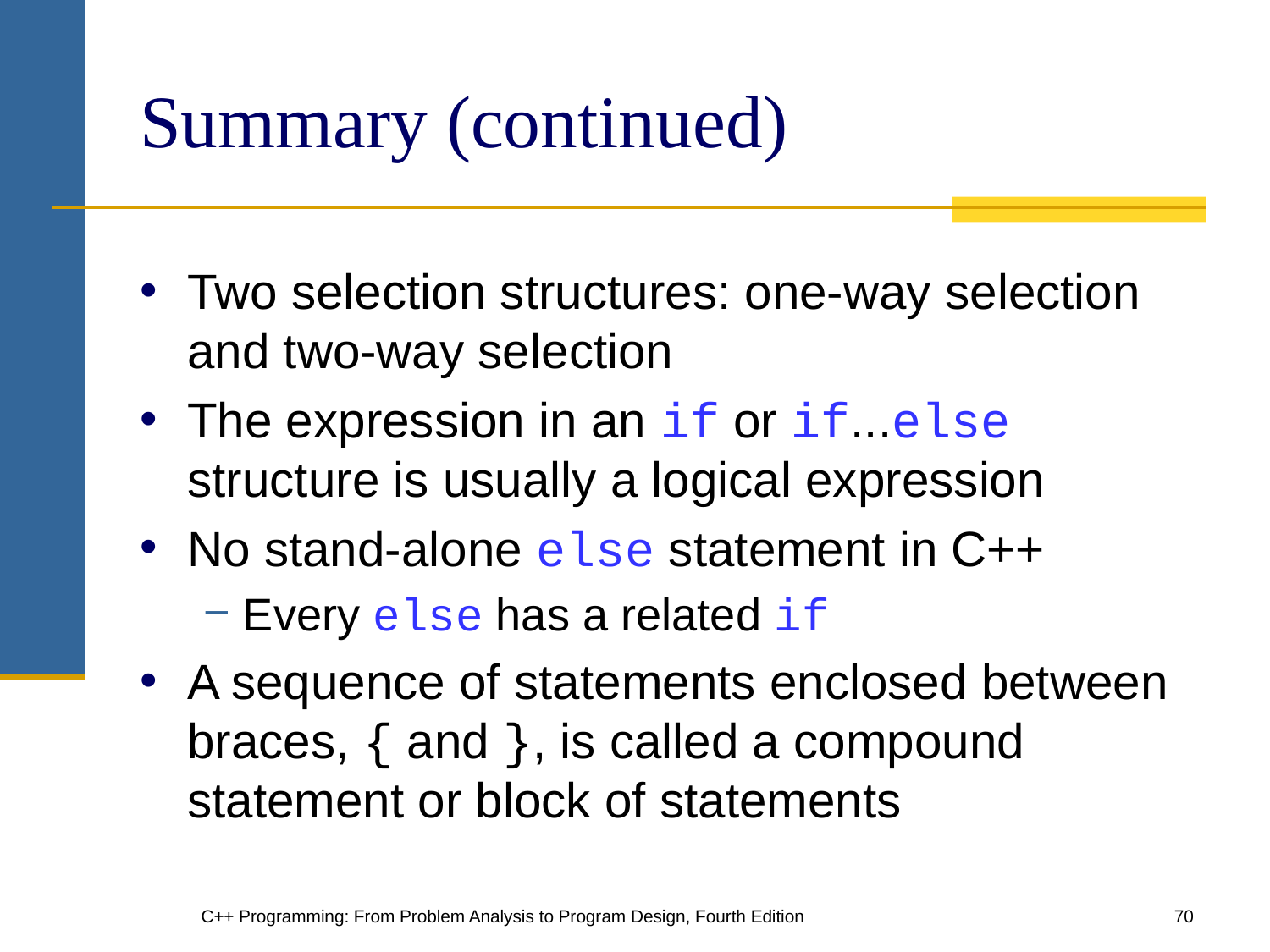

# Summary (continued)
Two selection structures: one-way selection and two-way selection
The expression in an if or if...else structure is usually a logical expression
No stand-alone else statement in C++
Every else has a related if
A sequence of statements enclosed between braces, { and }, is called a compound statement or block of statements
C++ Programming: From Problem Analysis to Program Design, Fourth Edition
70